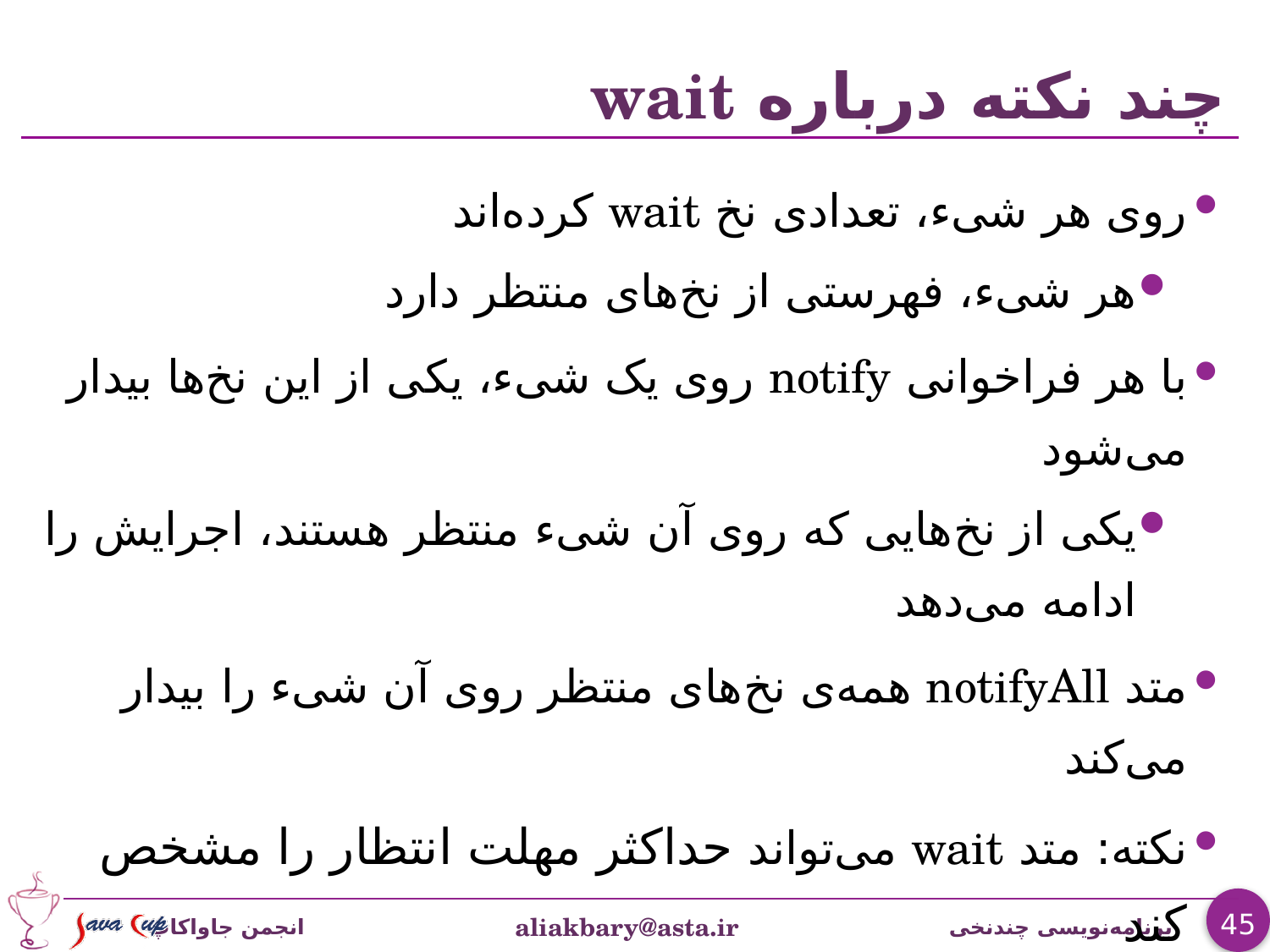

# چند نکته درباره wait
روی هر شیء، تعدادی نخ wait کرده‌اند
هر شیء، فهرستی از نخ‌های منتظر دارد
با هر فراخوانی notify روی یک شیء، یکی از این نخ‌ها بیدار می‌شود
یکی از نخ‌هایی که روی آن شیء منتظر هستند، اجرایش را ادامه می‌دهد
متد notifyAll همه‎‌ی نخ‌های منتظر روی آن شیء را بیدار می‌کند
نکته: متد wait می‌تواند حداکثر مهلت انتظار را مشخص کند
مثلاً wait(100); یعنی بعد از 100 میلی‌ثانیه از انتظار خارج شود
(حتی اگر در این مدت، متد notify توسط نخ دیگری روی این شیء فراخوانی نشود)